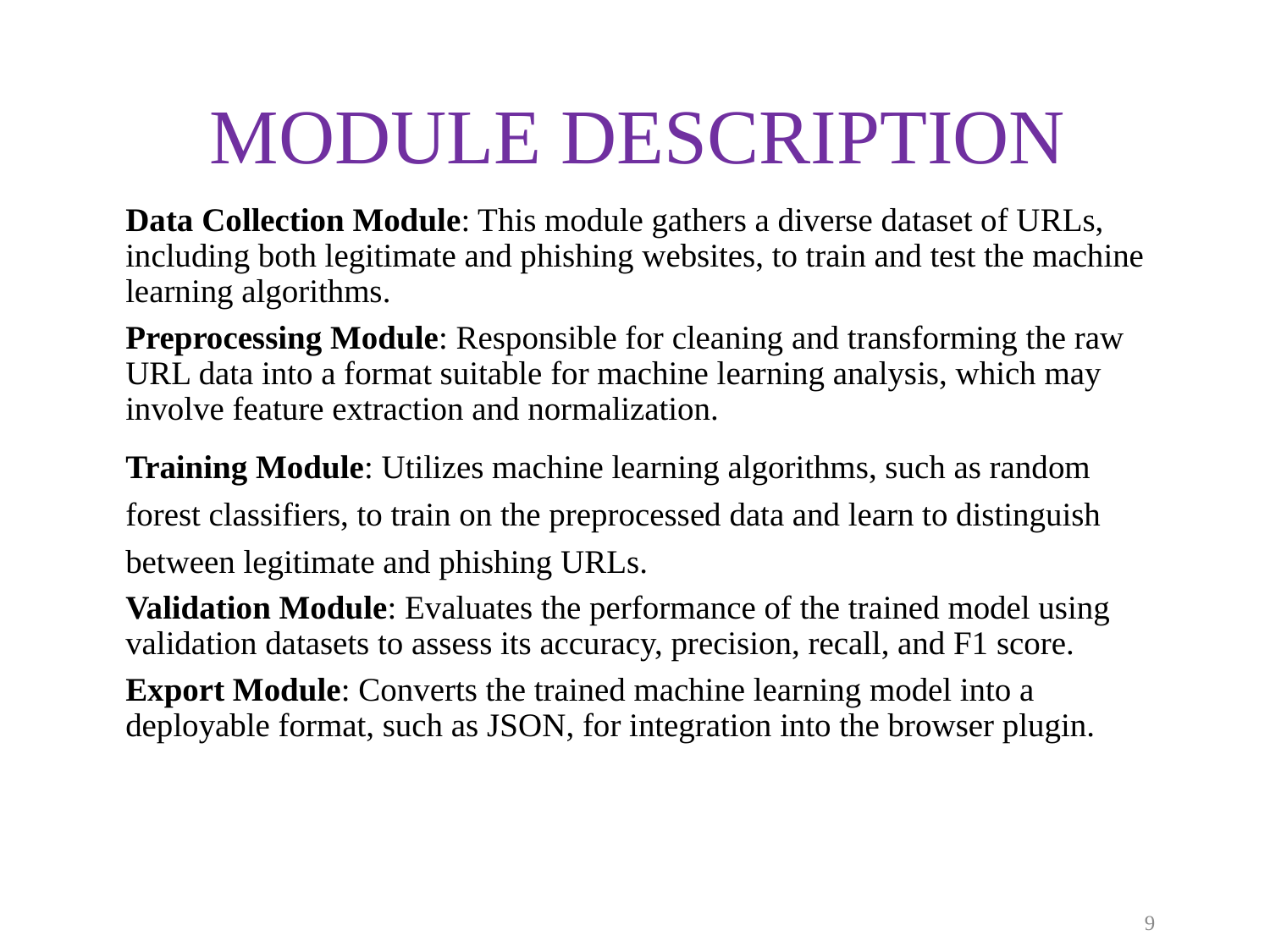

# MODULE DESCRIPTION
Data Collection Module: This module gathers a diverse dataset of URLs, including both legitimate and phishing websites, to train and test the machine learning algorithms.
Preprocessing Module: Responsible for cleaning and transforming the raw URL data into a format suitable for machine learning analysis, which may involve feature extraction and normalization.
Training Module: Utilizes machine learning algorithms, such as random forest classifiers, to train on the preprocessed data and learn to distinguish between legitimate and phishing URLs.
Validation Module: Evaluates the performance of the trained model using validation datasets to assess its accuracy, precision, recall, and F1 score.
Export Module: Converts the trained machine learning model into a deployable format, such as JSON, for integration into the browser plugin.
9